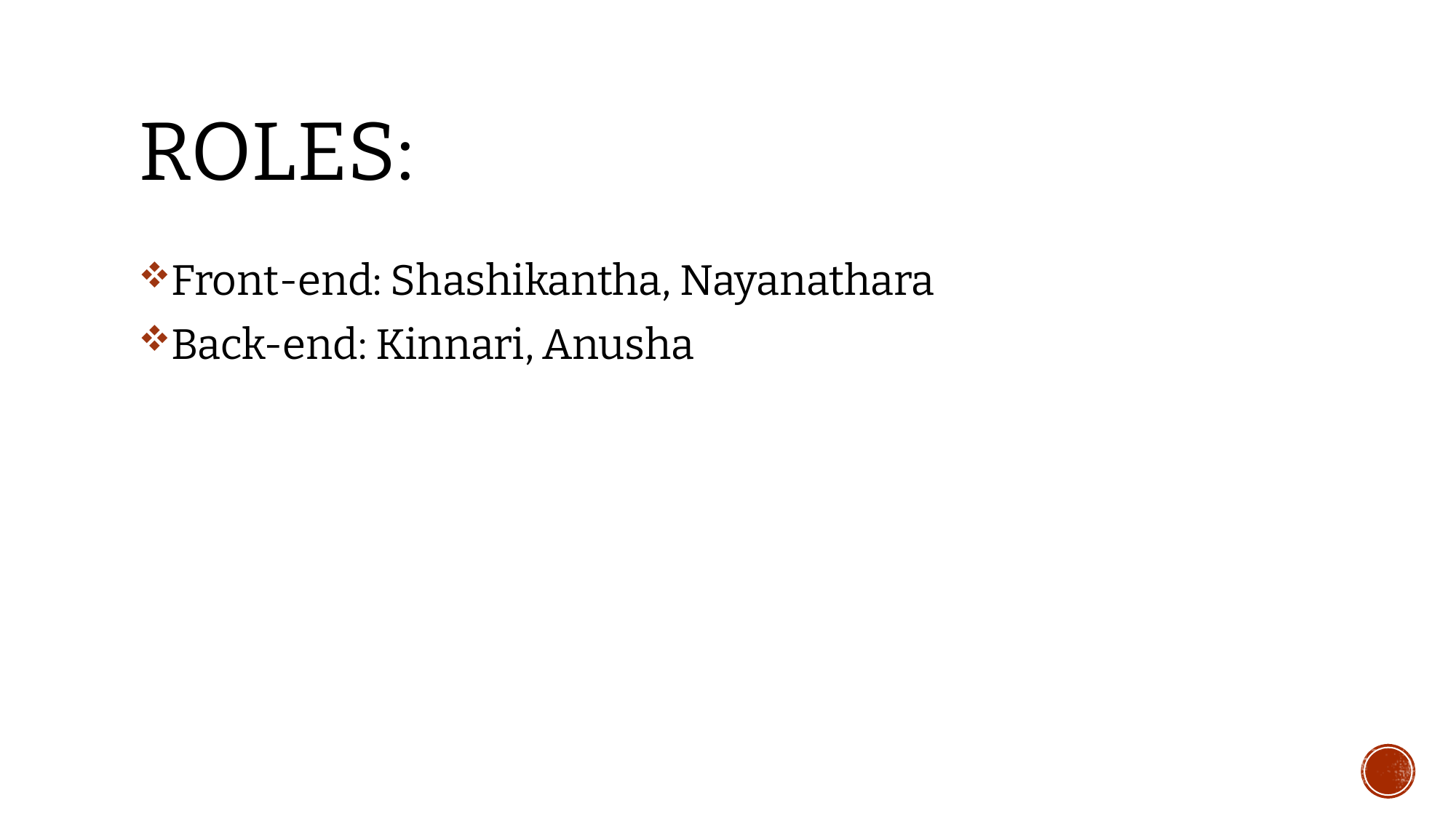

# Roles:
Front-end: Shashikantha, Nayanathara
Back-end: Kinnari, Anusha